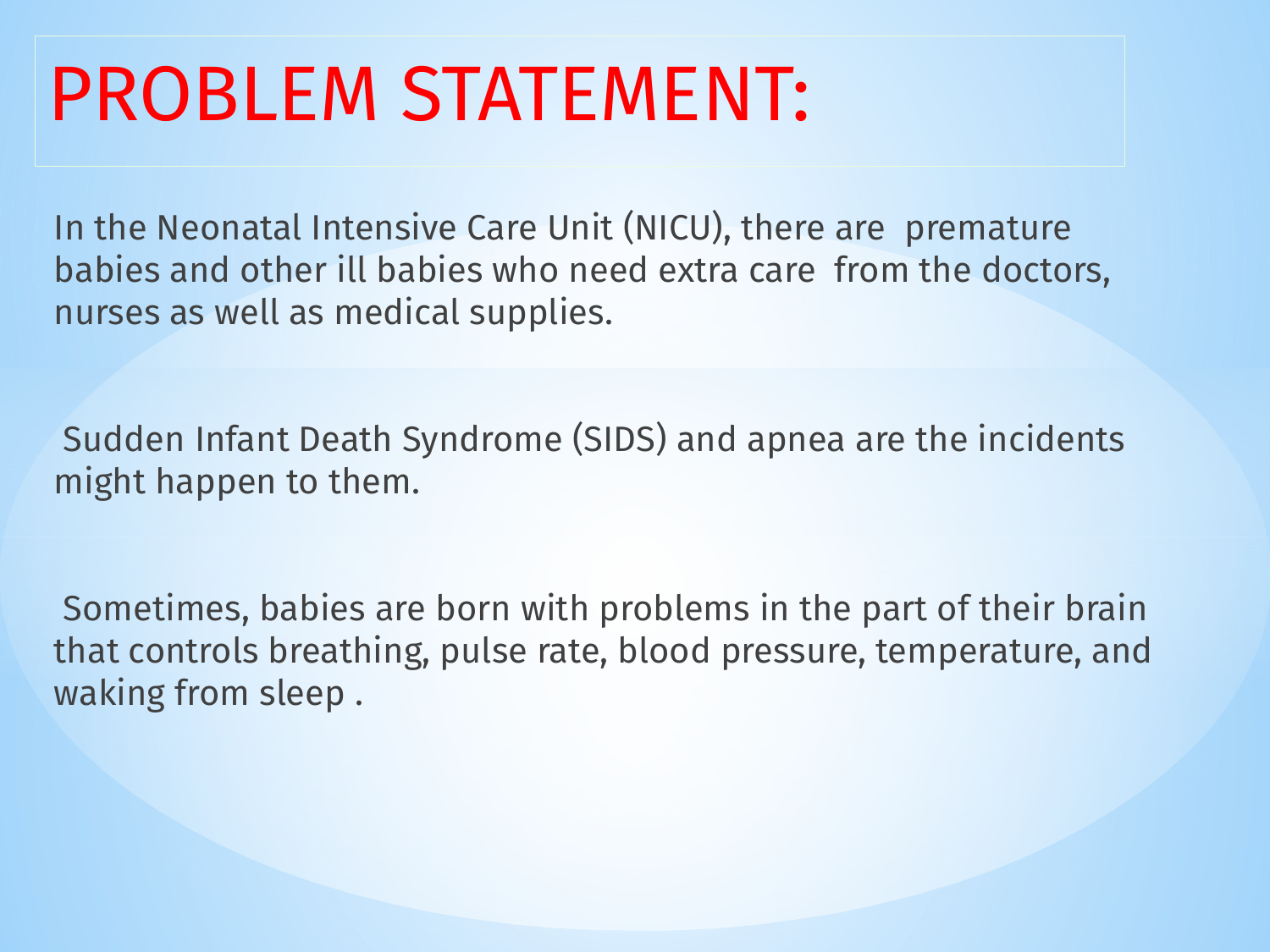

PROBLEM STATEMENT:
# In the Neonatal Intensive Care Unit (NICU), there are  premature babies and other ill babies who need extra care  from the doctors, nurses as well as medical supplies. Sudden Infant Death Syndrome (SIDS) and apnea are the incidents might happen to them. Sometimes, babies are born with problems in the part of their brain that controls breathing, pulse rate, blood pressure, temperature, and waking from sleep .